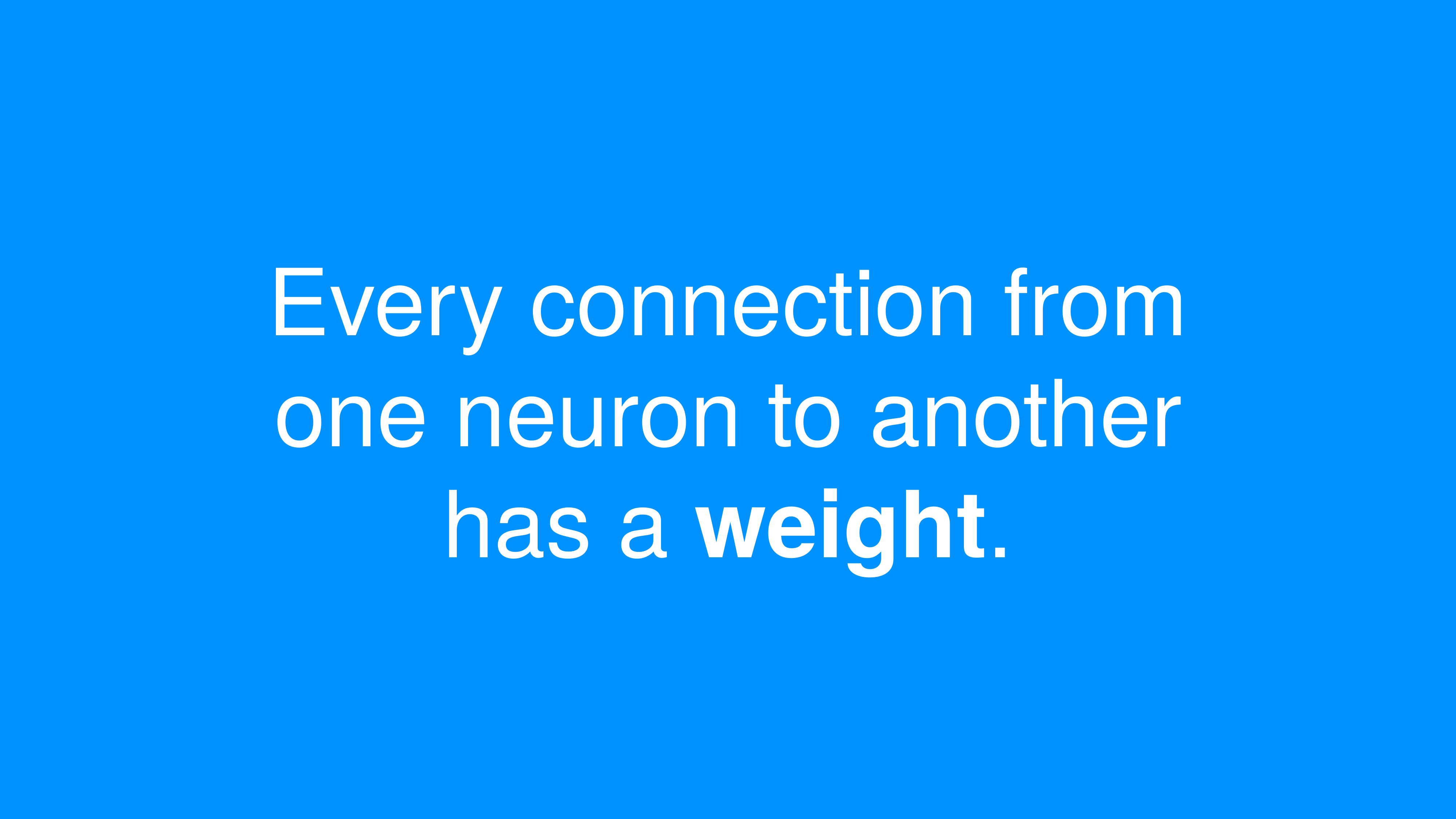

Every connection from
one neuron to another
has a weight.